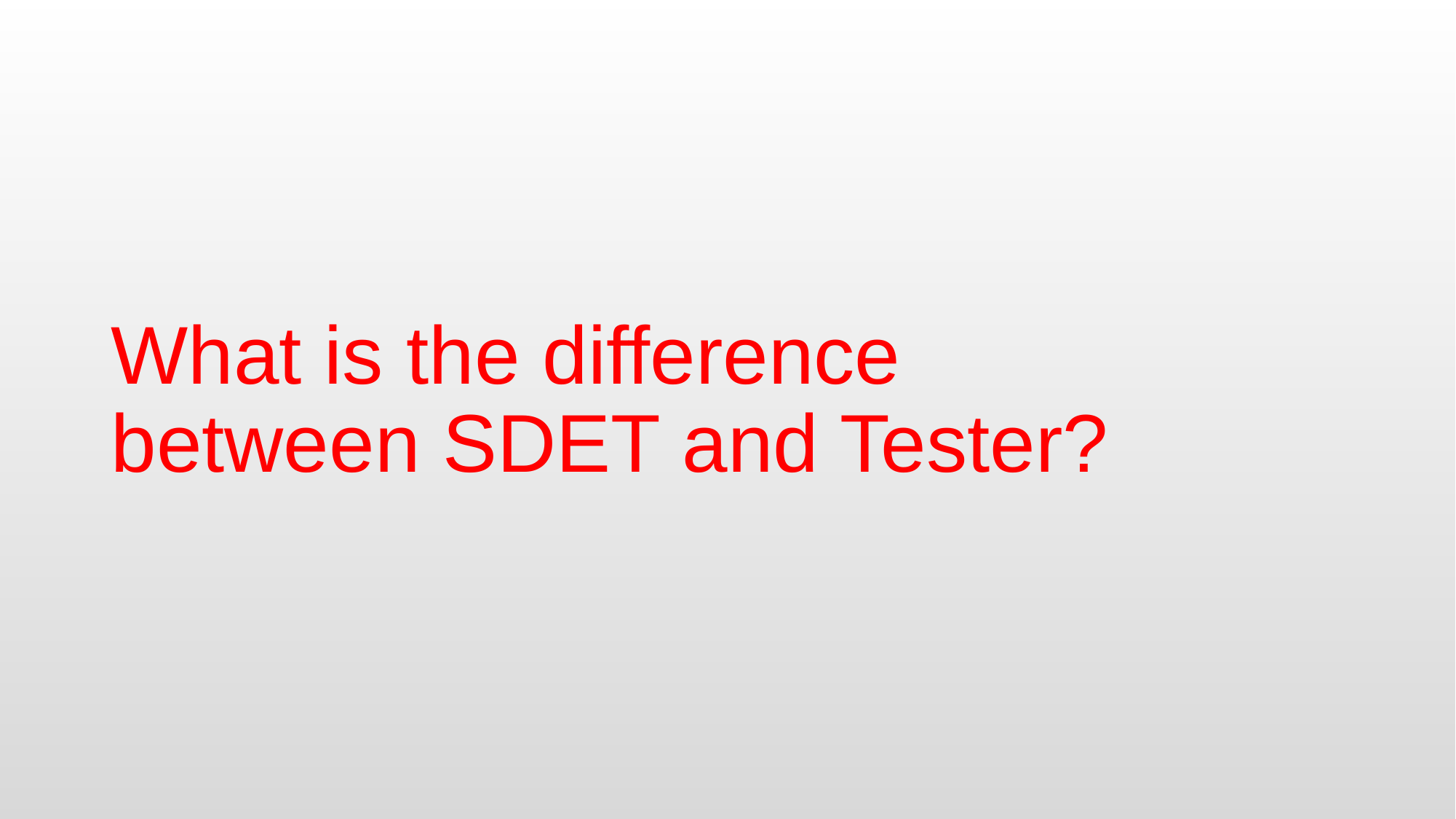

# What is the difference between SDET and Tester?